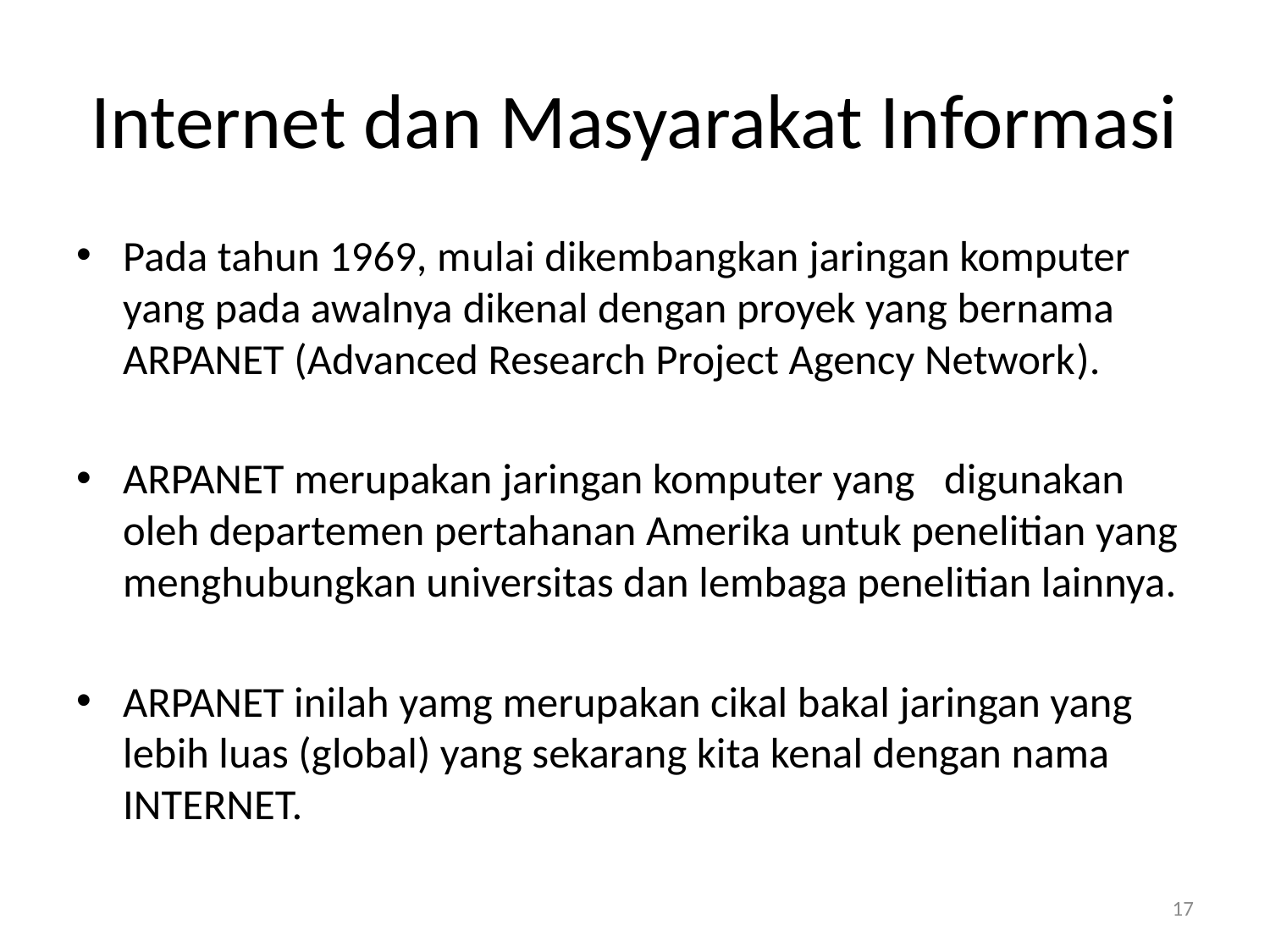

# Internet dan Masyarakat Informasi
Pada tahun 1969, mulai dikembangkan jaringan komputer yang pada awalnya dikenal dengan proyek yang bernama ARPANET (Advanced Research Project Agency Network).

ARPANET merupakan jaringan komputer yang   digunakan oleh departemen pertahanan Amerika untuk penelitian yang menghubungkan universitas dan lembaga penelitian lainnya.

ARPANET inilah yamg merupakan cikal bakal jaringan yang lebih luas (global) yang sekarang kita kenal dengan nama INTERNET.

17